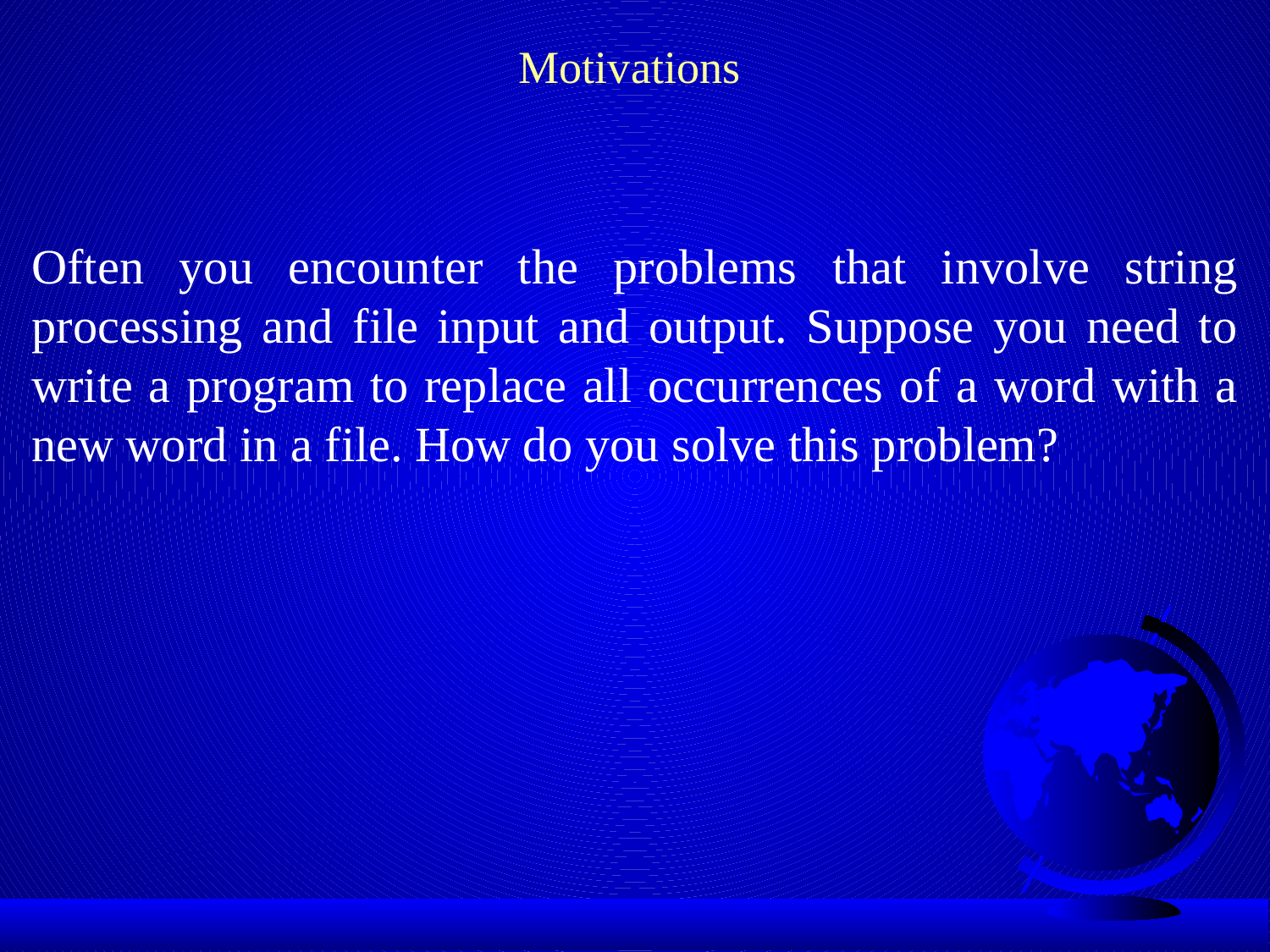

# Motivations

Often you encounter the problems that involve string processing and file input and output. Suppose you need to write a program to replace all occurrences of a word with a new word in a file. How do you solve this problem?
2